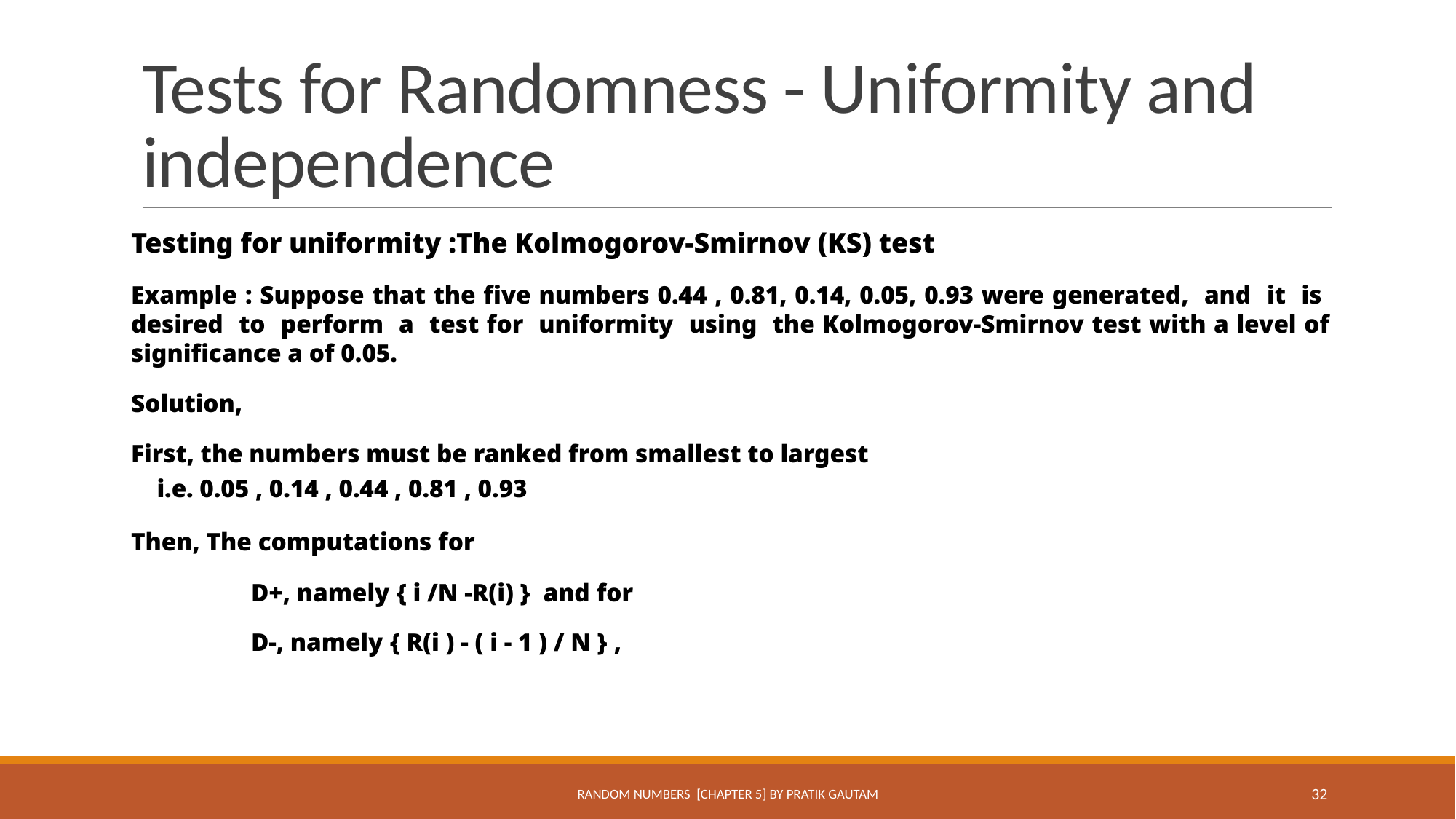

# Tests for Randomness - Uniformity and independence
Testing for uniformity :The Kolmogorov-Smirnov (KS) test
Example : Suppose that the five numbers 0.44 , 0.81, 0.14, 0.05, 0.93 were generated,  and  it  is  desired  to  perform  a  test for  uniformity  using  the Kolmogorov-Smirnov test with a level of significance a of 0.05.
Solution,
First, the numbers must be ranked from smallest to largest
i.e. 0.05 , 0.14 , 0.44 , 0.81 , 0.93
Then, The computations for
	D+, namely { i /N -R(i) }  and for
	D-, namely { R(i ) - ( i - 1 ) / N } ,
Random Numbers  [Chapter 5] By Pratik Gautam
32